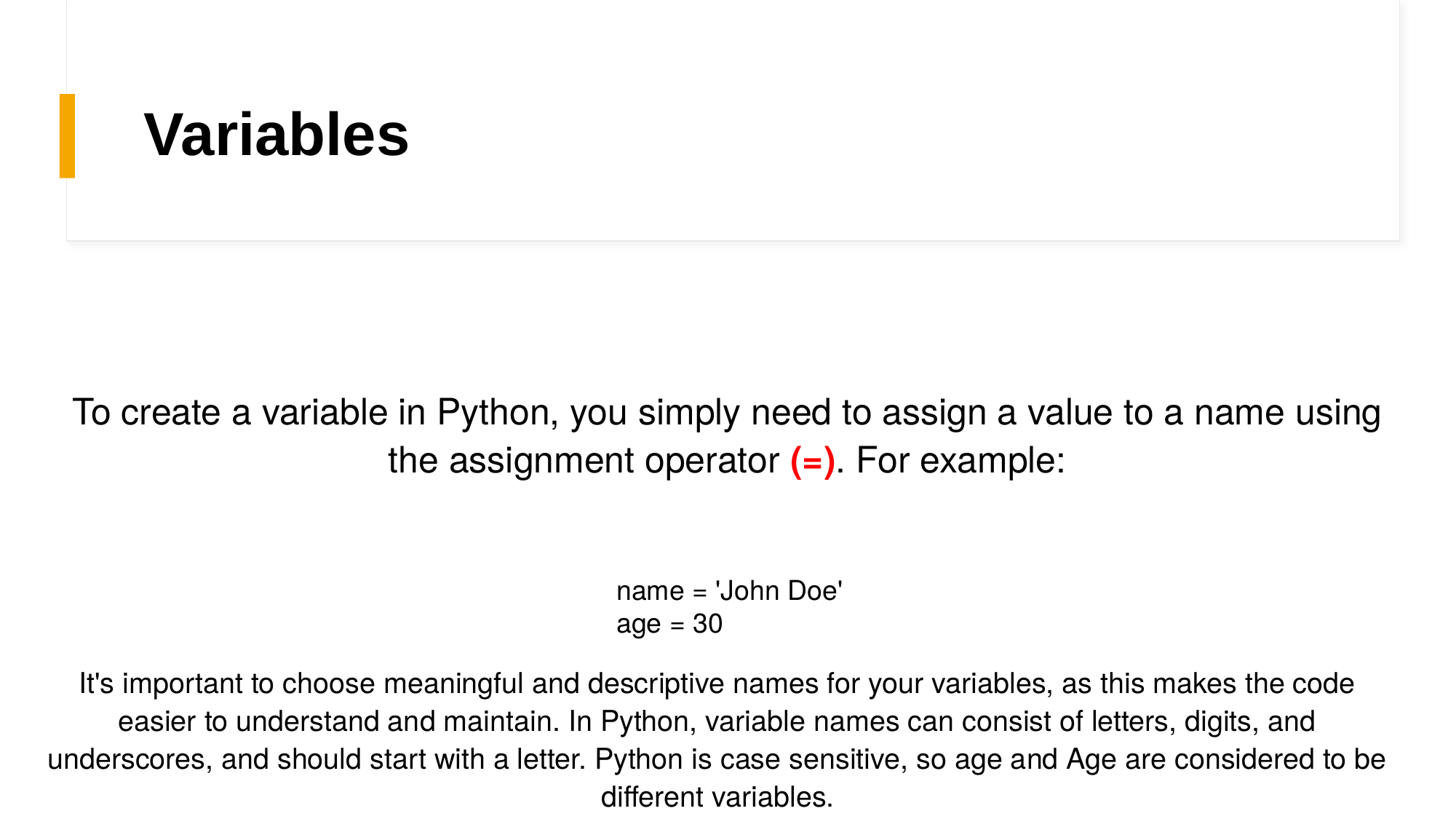

# Variables
To create a variable in Python, you simply need to assign a value to a name using the assignment operator (=). For example:
name = 'John Doe'
age = 30
It's important to choose meaningful and descriptive names for your variables, as this makes the code easier to understand and maintain. In Python, variable names can consist of letters, digits, and underscores, and should start with a letter. Python is case sensitive, so age and Age are considered to be different variables.